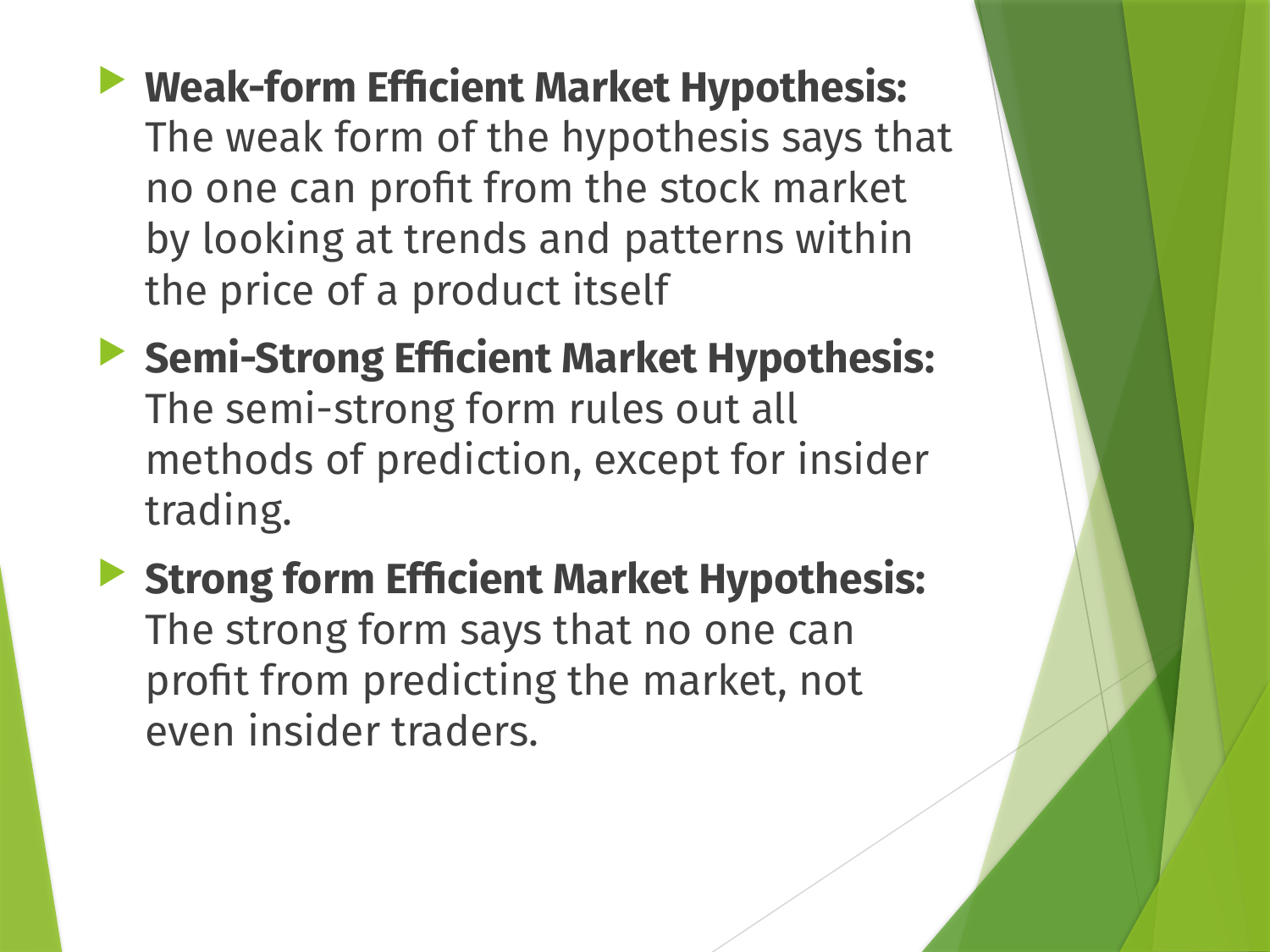

Weak-form Efficient Market Hypothesis:  The weak form of the hypothesis says that no one can profit from the stock market by looking at trends and patterns within the price of a product itself
Semi-Strong Efficient Market Hypothesis: The semi-strong form rules out all methods of prediction, except for insider trading.
Strong form Efficient Market Hypothesis: The strong form says that no one can profit from predicting the market, not even insider traders.